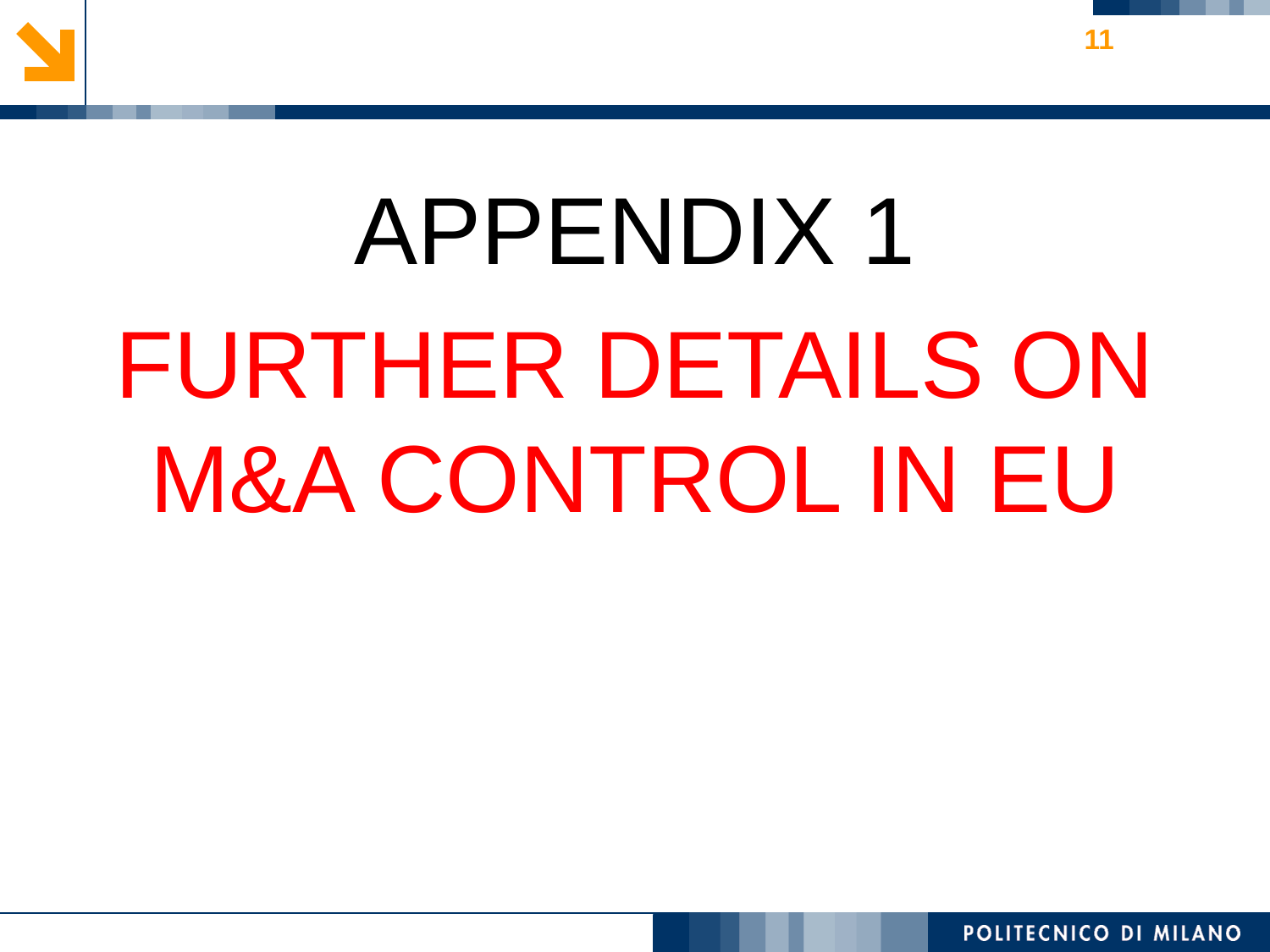

#
11
APPENDIX 1
FURTHER DETAILS ON M&A CONTROL IN EU